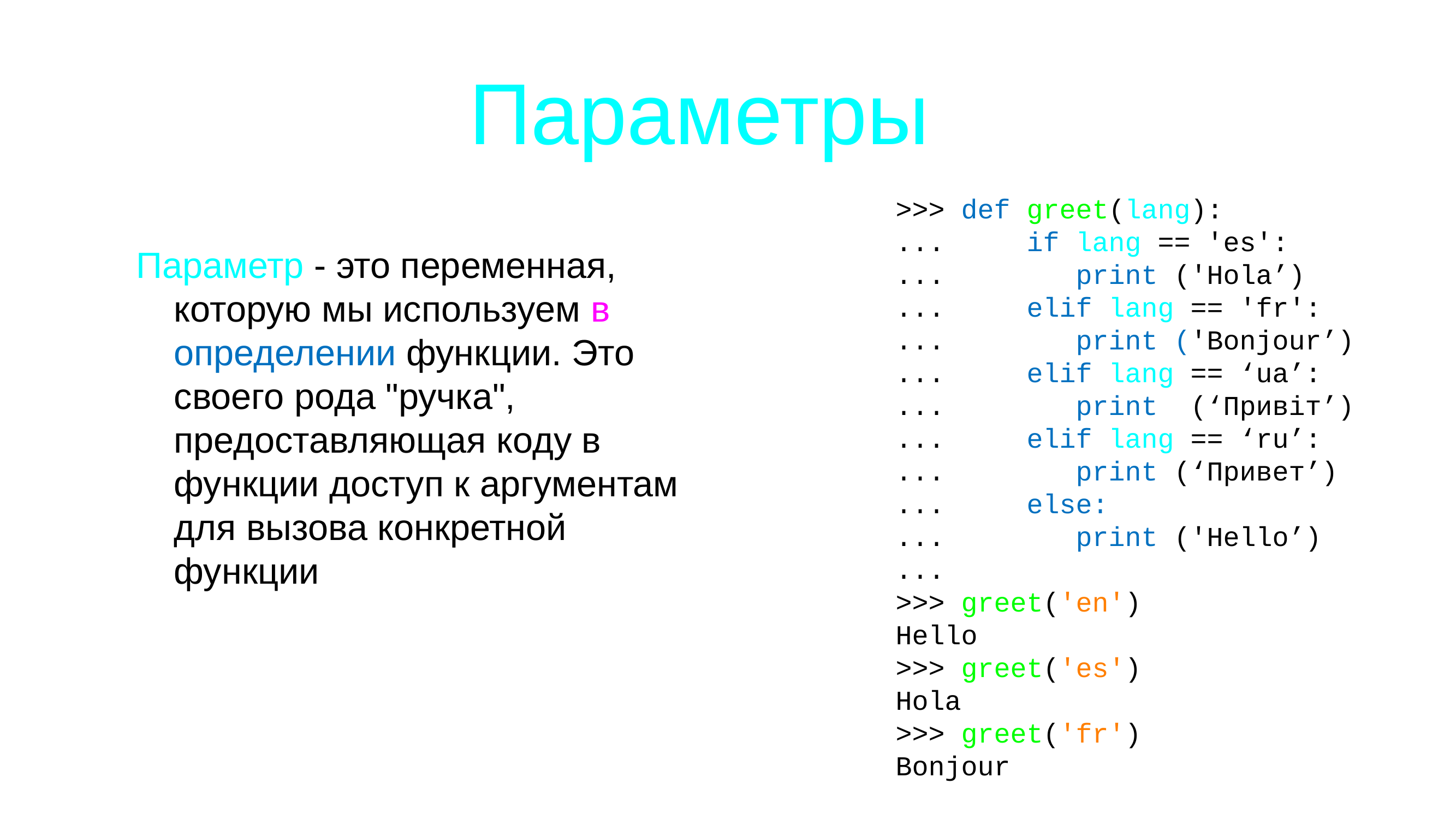

# Параметры

 Параметр - это переменная, которую мы используем в определении функции. Это своего рода "ручка", предоставляющая коду в функции доступ к аргументам для вызова конкретной функции.

>>> def greet(lang):
...     if lang == 'es':
...        print ('Hola’)
...     elif lang == 'fr':
...        print ('Bonjour’)
... 	   elif lang == ‘ua’:
...        print ((‘Привіт’)
... 	   elif lang == ‘ru’:
...        print (‘Привет’)
...     else:
...        print ('Hello’)
...
>>> greet('en')
Hello
>>> greet('es')
Hola
>>> greet('fr')
Bonjour
>>>